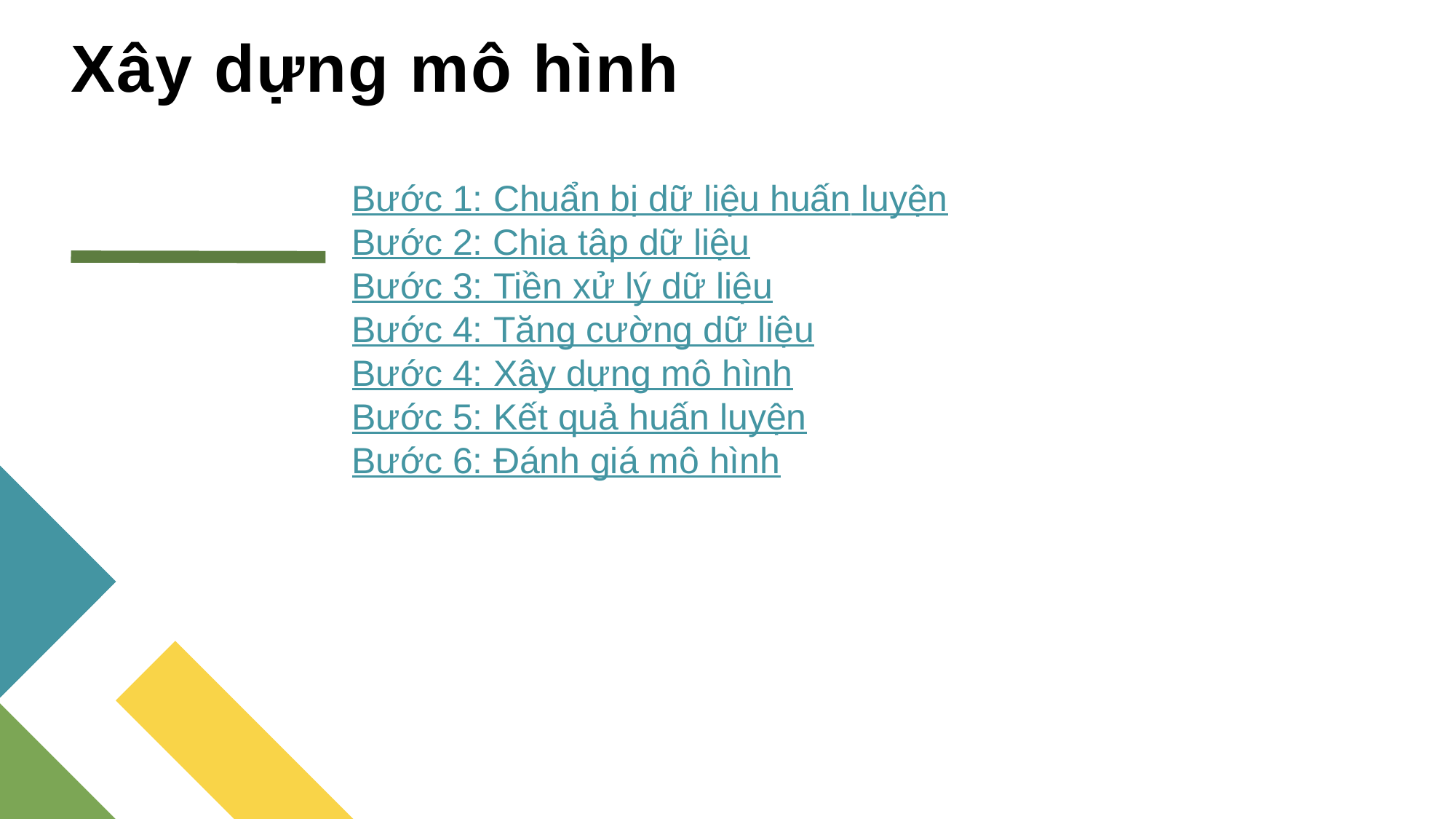

# Xây dựng mô hình
Bước 1: Chuẩn bị dữ liệu huấn luyện
Bước 2: Chia tâp dữ liệu
Bước 3: Tiền xử lý dữ liệu
Bước 4: Tăng cường dữ liệu
Bước 4: Xây dựng mô hình
Bước 5: Kết quả huấn luyện
Bước 6: Đánh giá mô hình